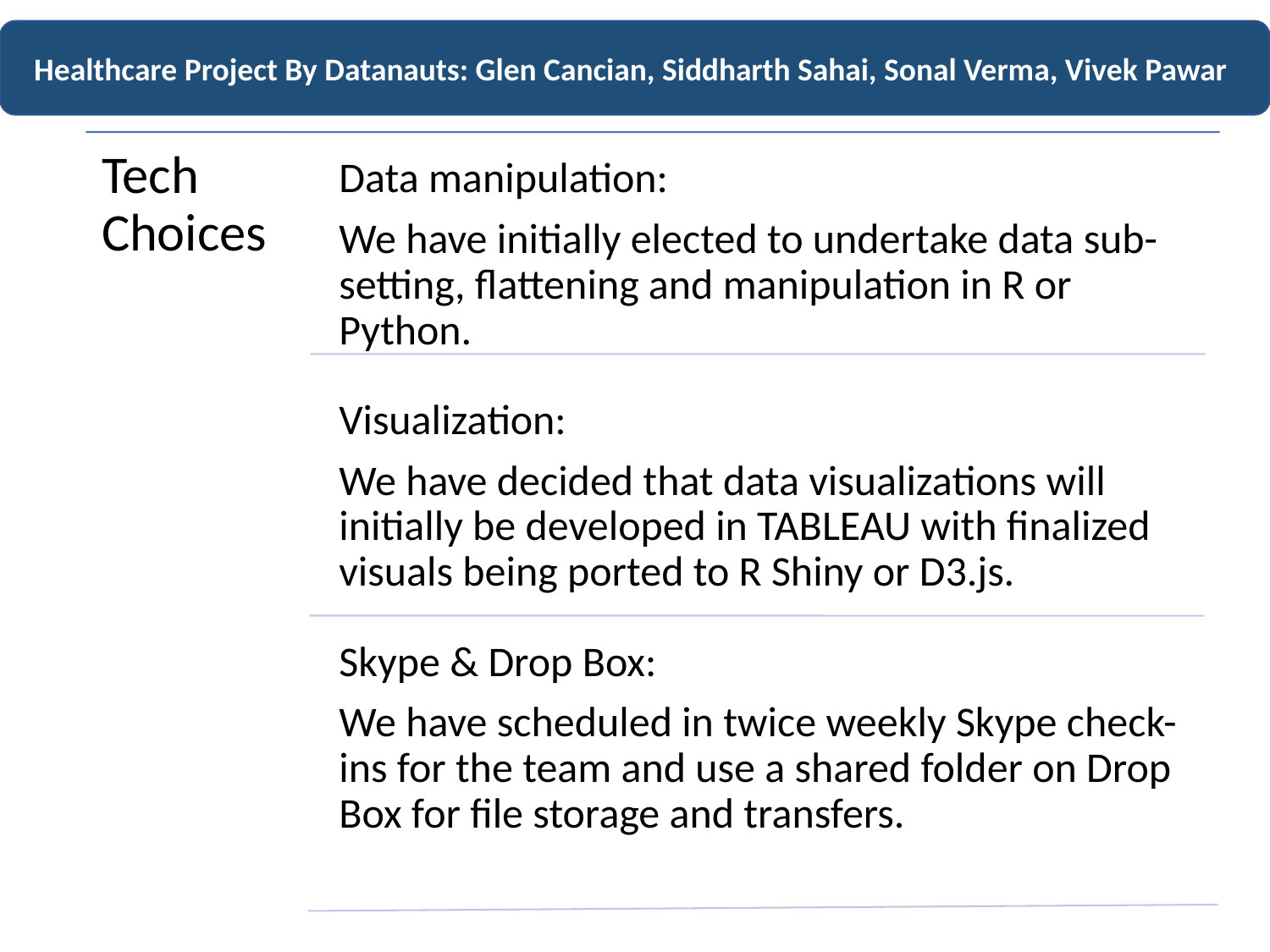

Healthcare Project By Datanauts: Glen Cancian, Siddharth Sahai, Sonal Verma, Vivek Pawar

Tech Choices
Data manipulation:
We have initially elected to undertake data sub-setting, flattening and manipulation in R or Python.
Visualization:
We have decided that data visualizations will initially be developed in TABLEAU with finalized visuals being ported to R Shiny or D3.js.
Skype & Drop Box:
We have scheduled in twice weekly Skype check-ins for the team and use a shared folder on Drop Box for file storage and transfers.
Goals
Plan Of Work
Project Planning: Developing business understanding and defining success criteria.